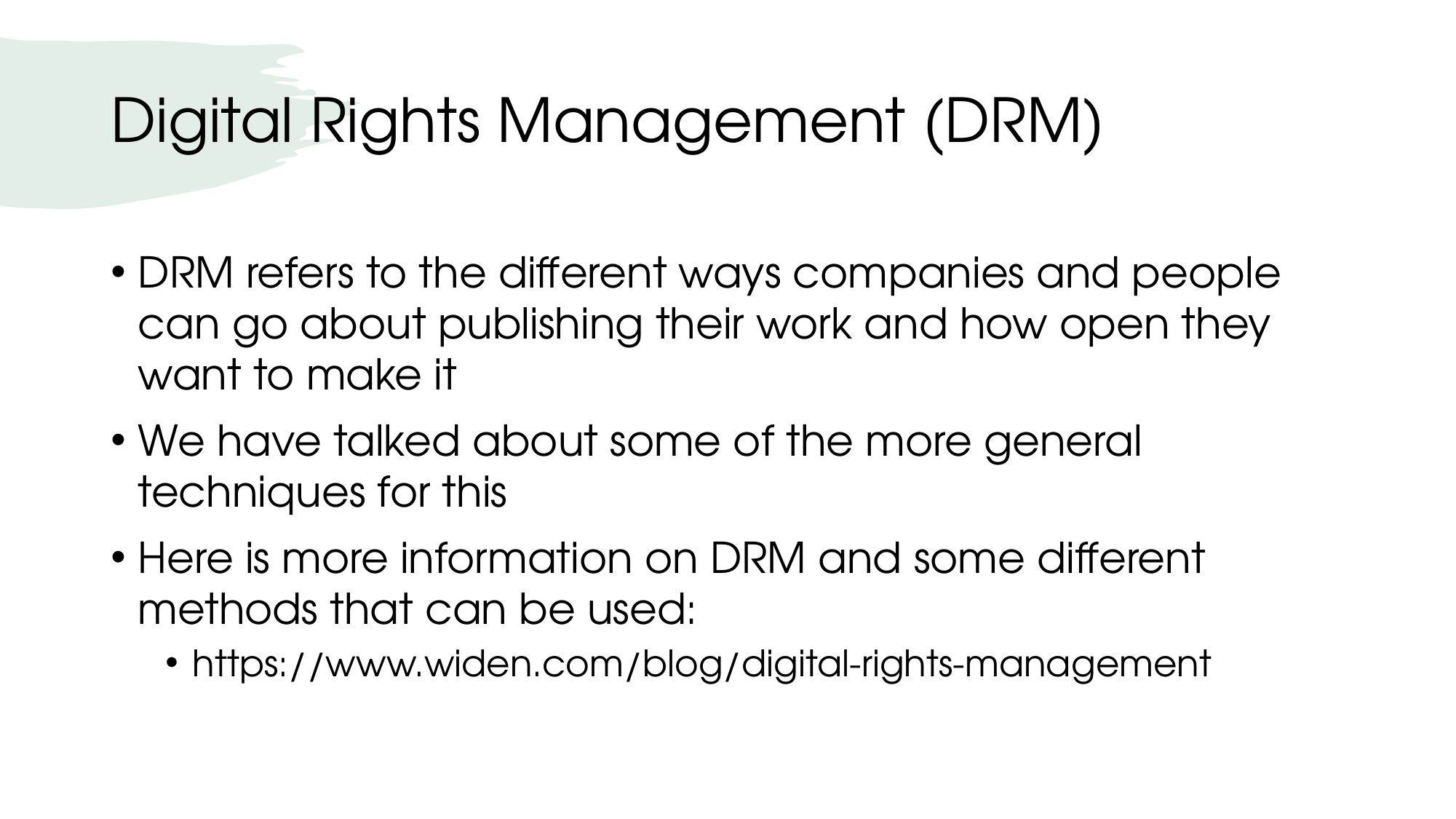

# Digital Rights Management (DRM)
DRM refers to the different ways companies and people can go about publishing their work and how open they want to make it
We have talked about some of the more general techniques for this
Here is more information on DRM and some different methods that can be used:
https://www.widen.com/blog/digital-rights-management